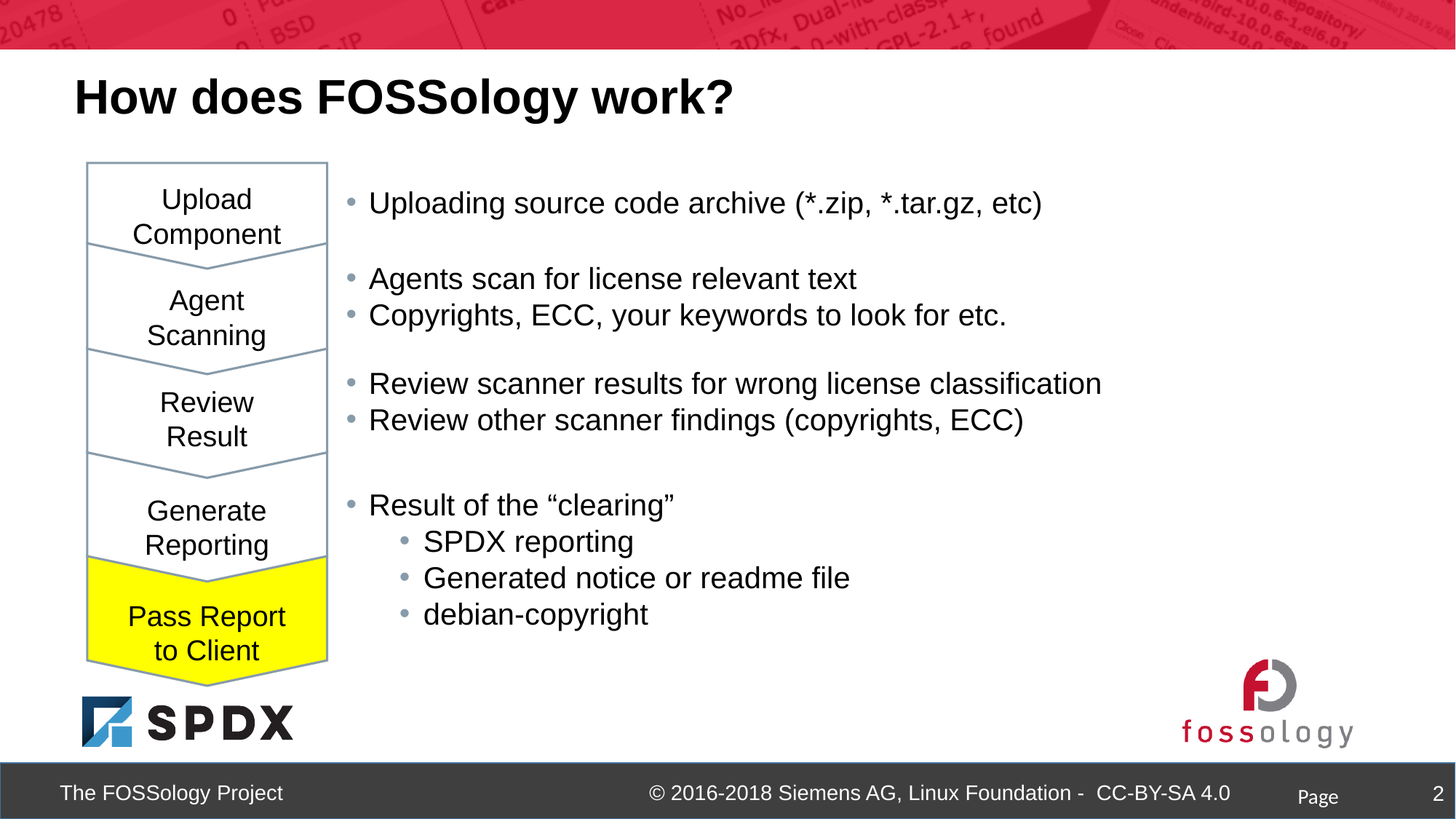

How does FOSSology work?

Upload
Component
Uploading source code archive (*.zip, *.tar.gz, etc)

Agents scan for license relevant text
Copyrights, ECC, your keywords to look for etc.
Agent
Scanning

Review scanner results for wrong license classification
Review other scanner findings (copyrights, ECC)
Review
Result

Generate
Reporting
Result of the “clearing”
SPDX reporting
Generated notice or readme file
debian-copyright

Pass Report
to Client
 Page